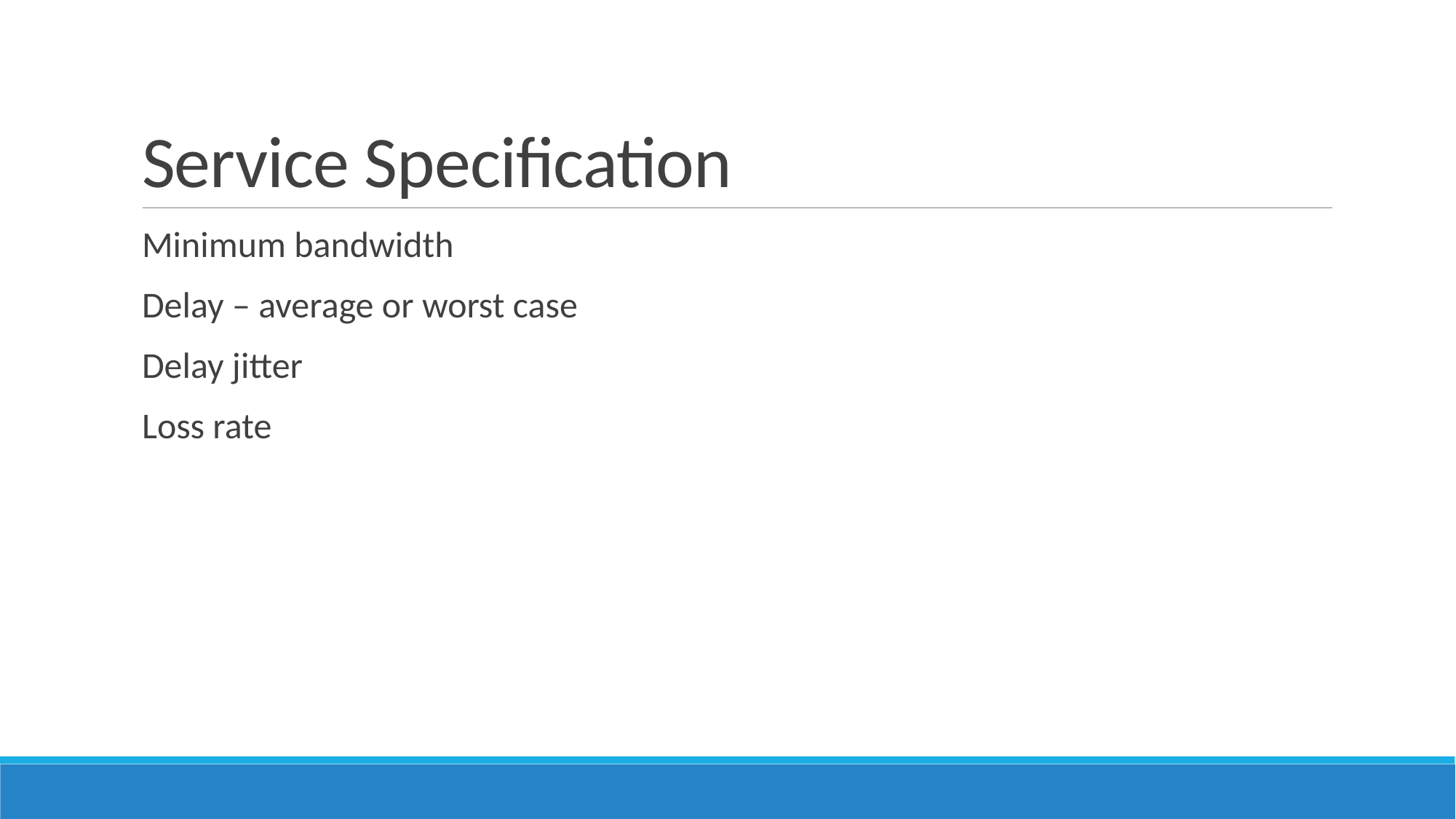

# Service Specification
Minimum bandwidth
Delay – average or worst case
Delay jitter
Loss rate